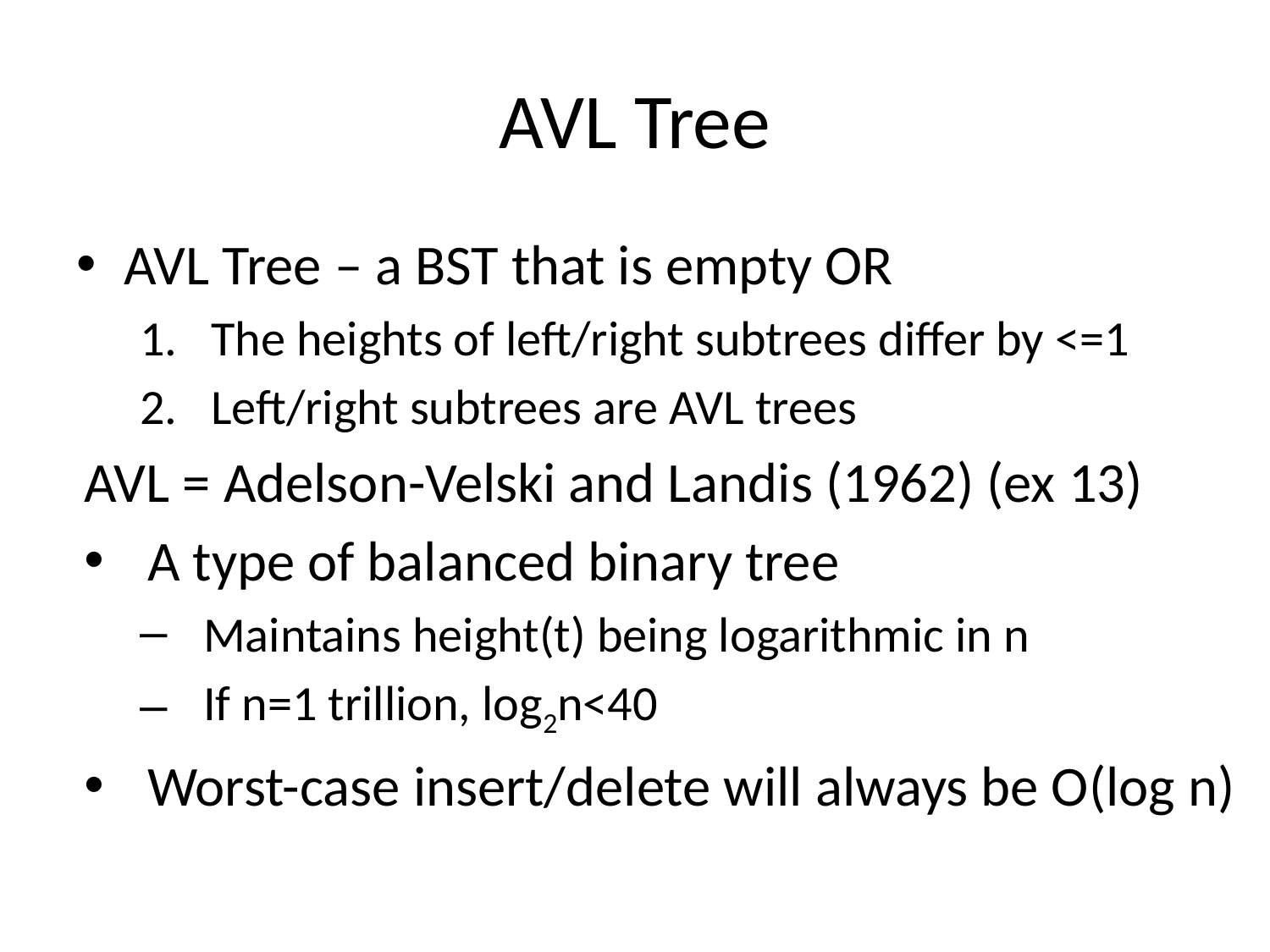

# AVL Tree
AVL Tree – a BST that is empty OR
The heights of left/right subtrees differ by <=1
Left/right subtrees are AVL trees
AVL = Adelson-Velski and Landis (1962) (ex 13)
A type of balanced binary tree
Maintains height(t) being logarithmic in n
If n=1 trillion, log2n<40
Worst-case insert/delete will always be O(log n)